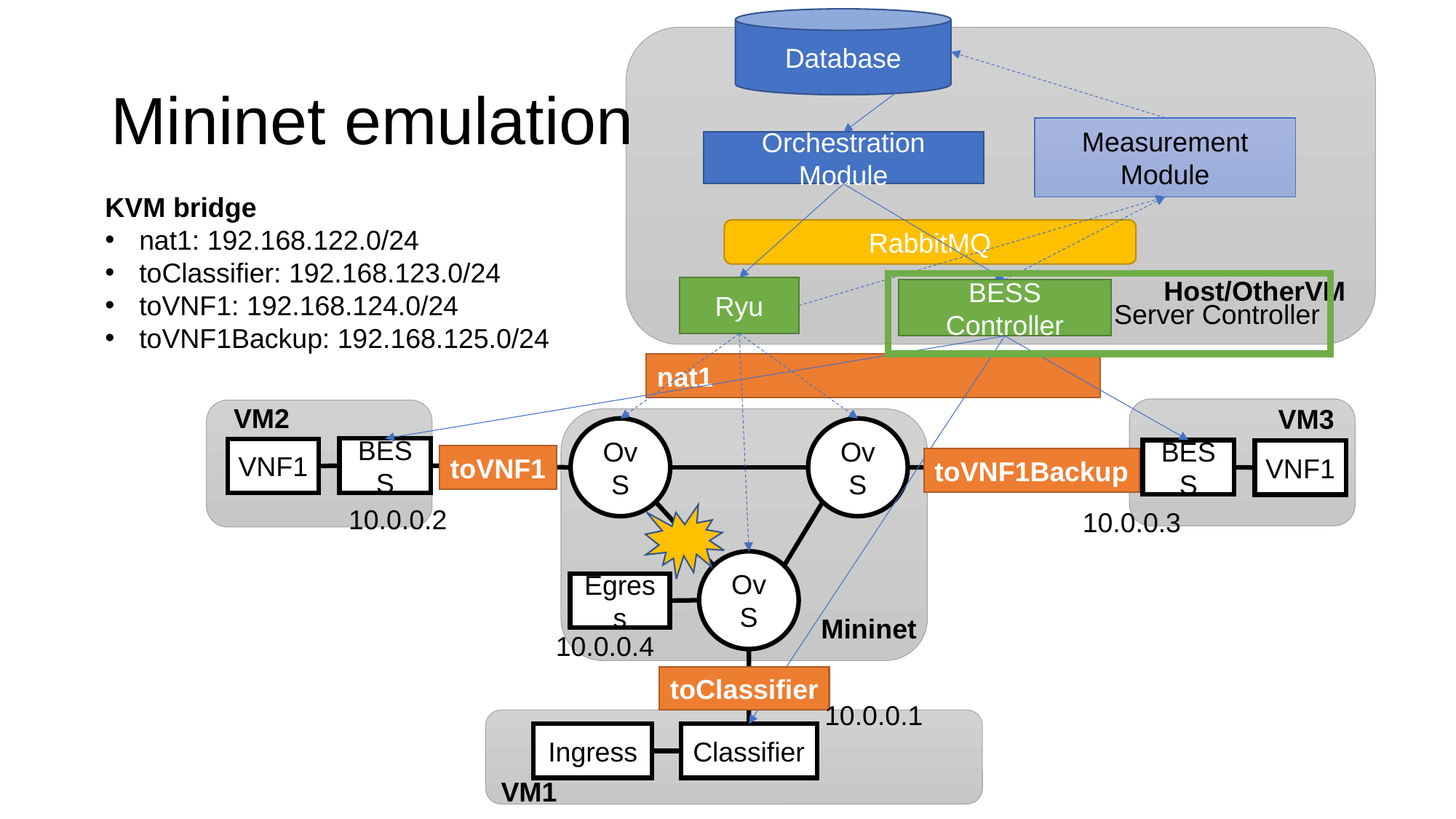

Database

# Mininet emulation
Measurement
Module
Orchestration Module
KVM bridge
nat1: 192.168.122.0/24
toClassifier: 192.168.123.0/24
toVNF1: 192.168.124.0/24
toVNF1Backup: 192.168.125.0/24
RabbitMQ
Host/OtherVM
Server Controller
Ryu
BESS Controller
nat1
VM2
VM3

OvS
OvS
BESS
VNF1
BESS
VNF1
toVNF1
toVNF1Backup
10.0.0.2
10.0.0.3

OvS
Egress
Mininet
10.0.0.4
toClassifier
10.0.0.1

Ingress
Classifier
VM1